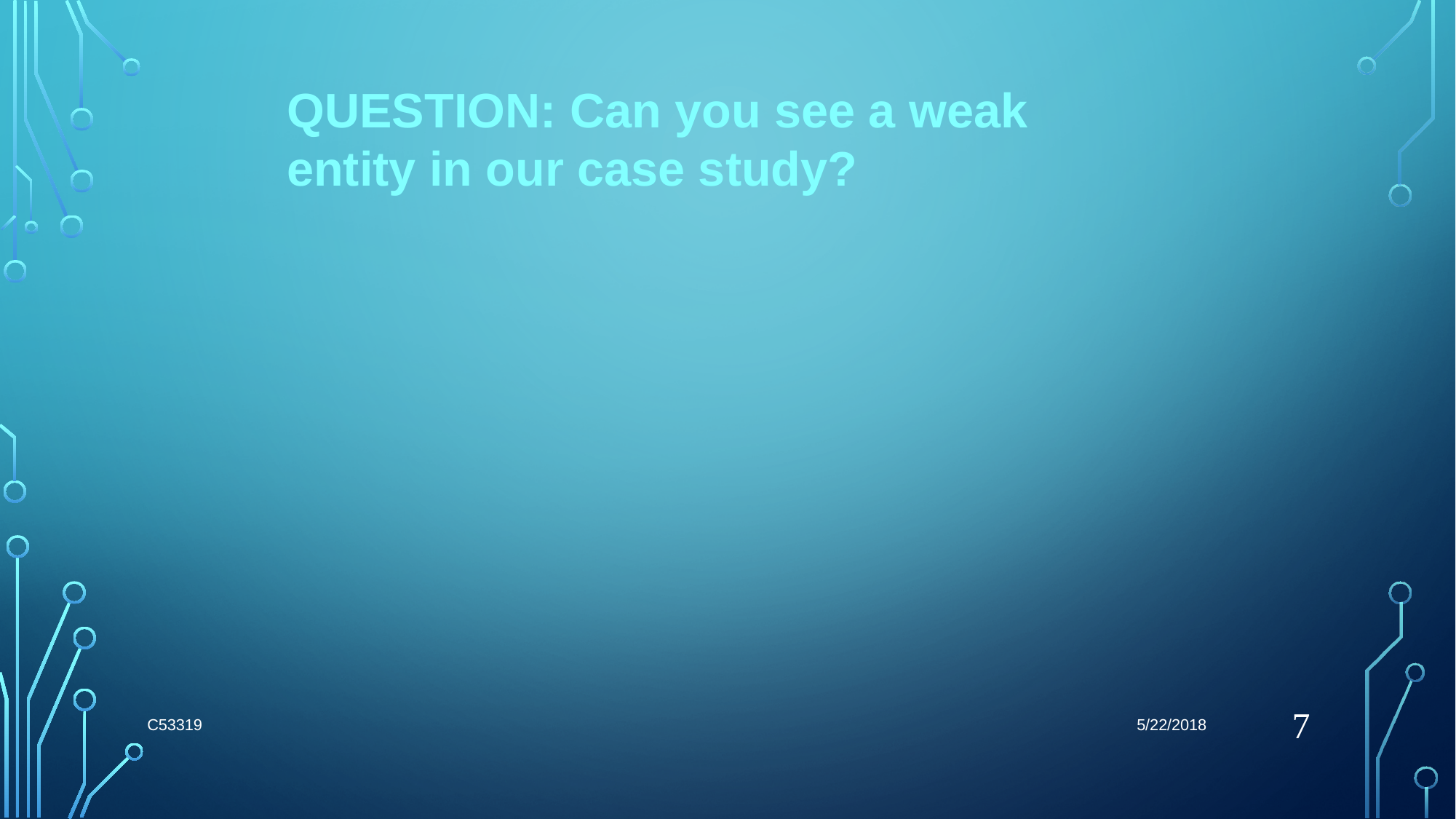

5/22/2018
QUESTION: Can you see a weak entity in our case study?
7
C53319